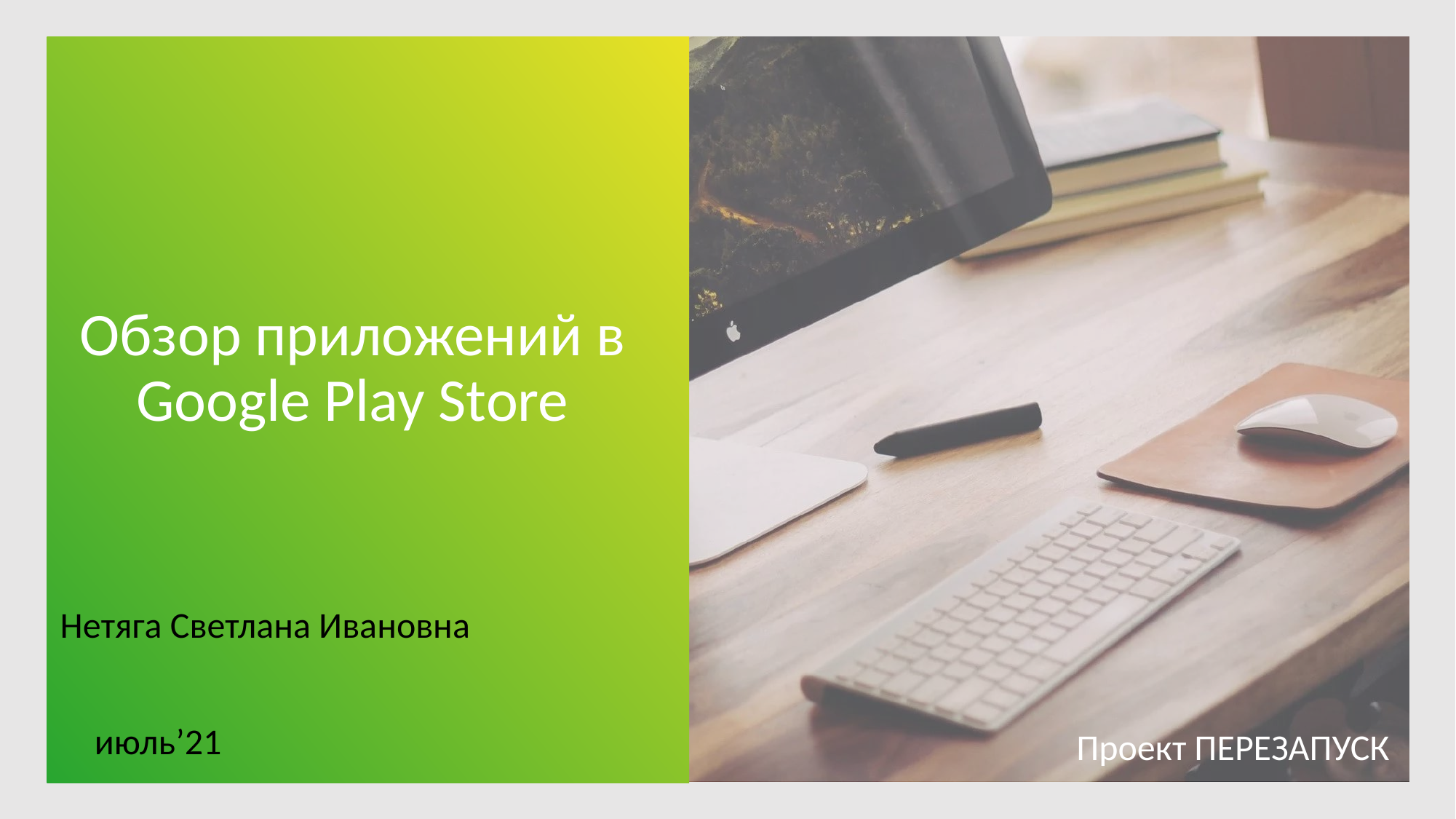

# Обзор приложений в Google Play Store
Нетяга Светлана Ивановна
июль’21